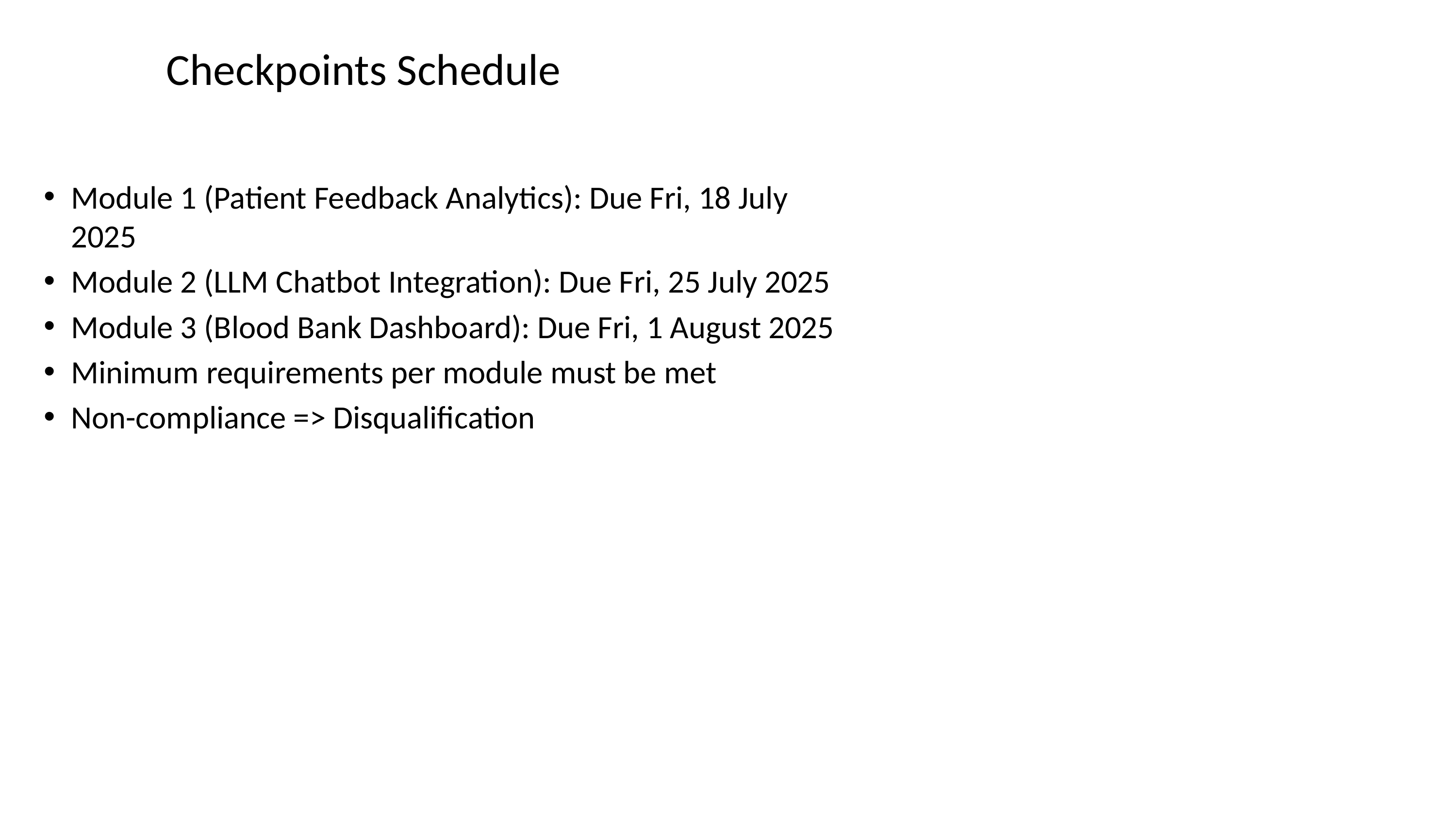

# Checkpoints Schedule

Module 1 (Patient Feedback Analytics): Due Fri, 18 July 2025
Module 2 (LLM Chatbot Integration): Due Fri, 25 July 2025
Module 3 (Blood Bank Dashboard): Due Fri, 1 August 2025
Minimum requirements per module must be met
Non-compliance => Disqualification